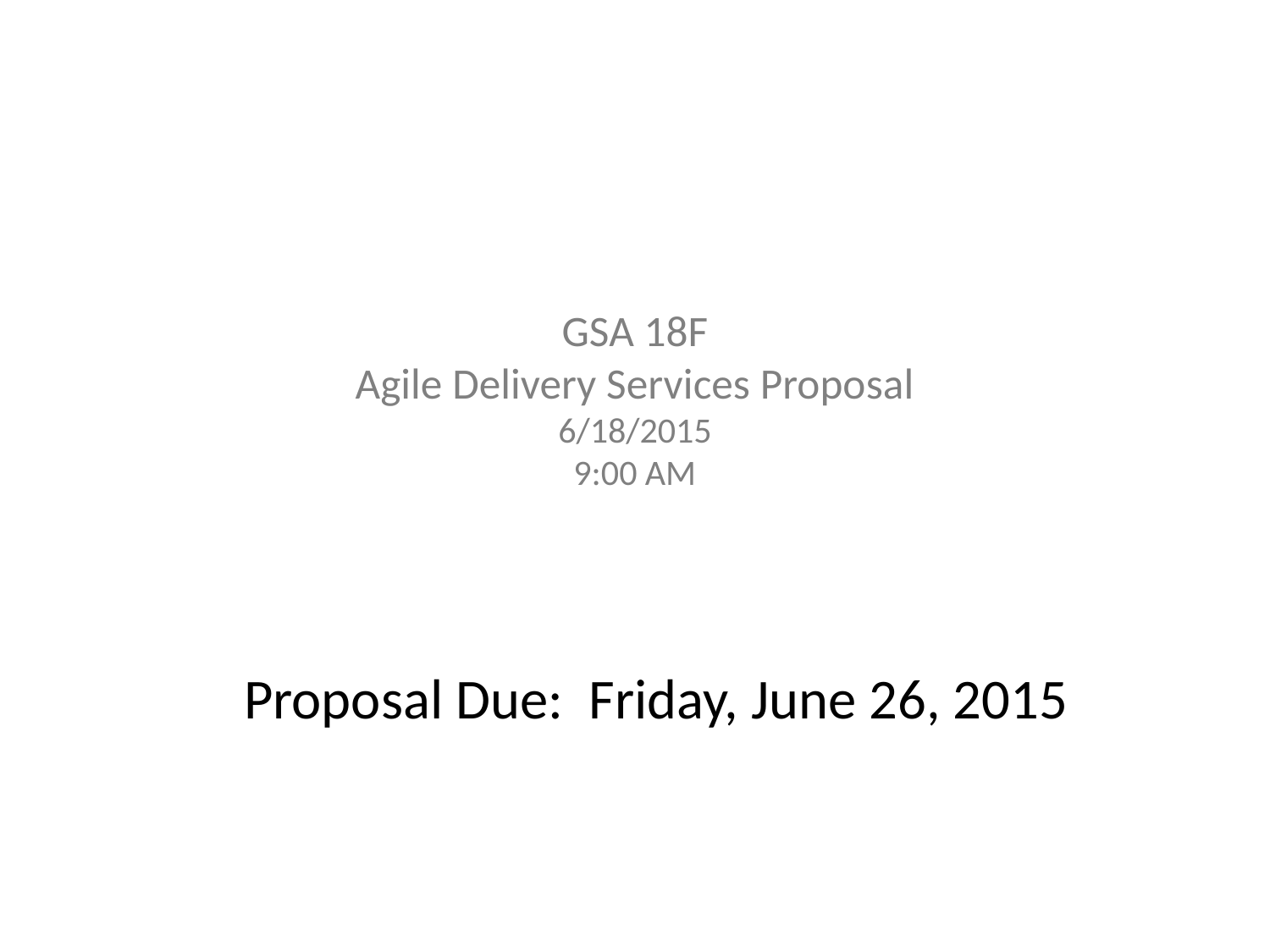

# GSA 18F Agile Delivery Services Proposal 6/18/2015 9:00 AM
Proposal Due:  Friday, June 26, 2015